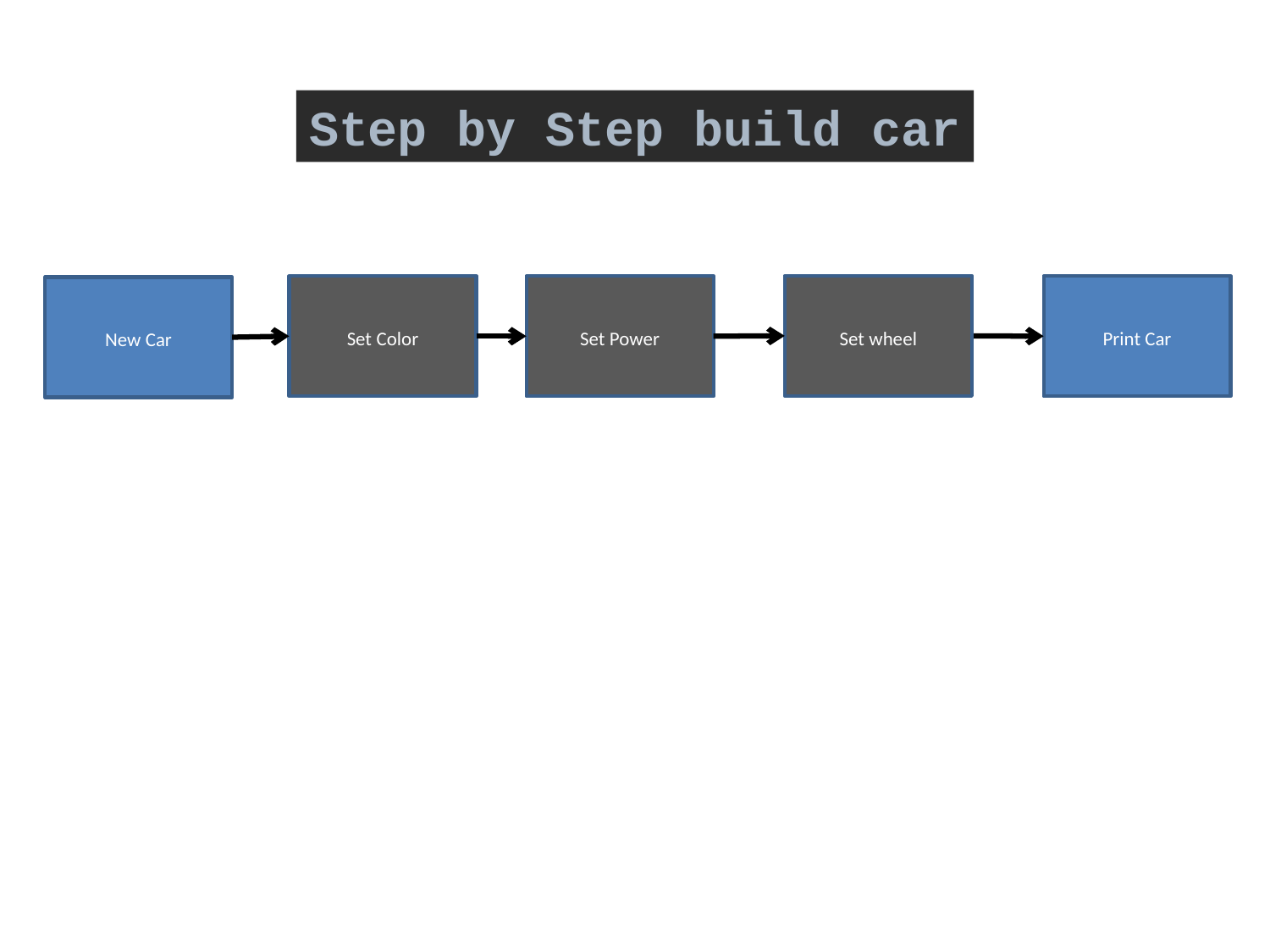

Step by Step build car

Set wheel
Set Color
Set Power
Print Car
New Car